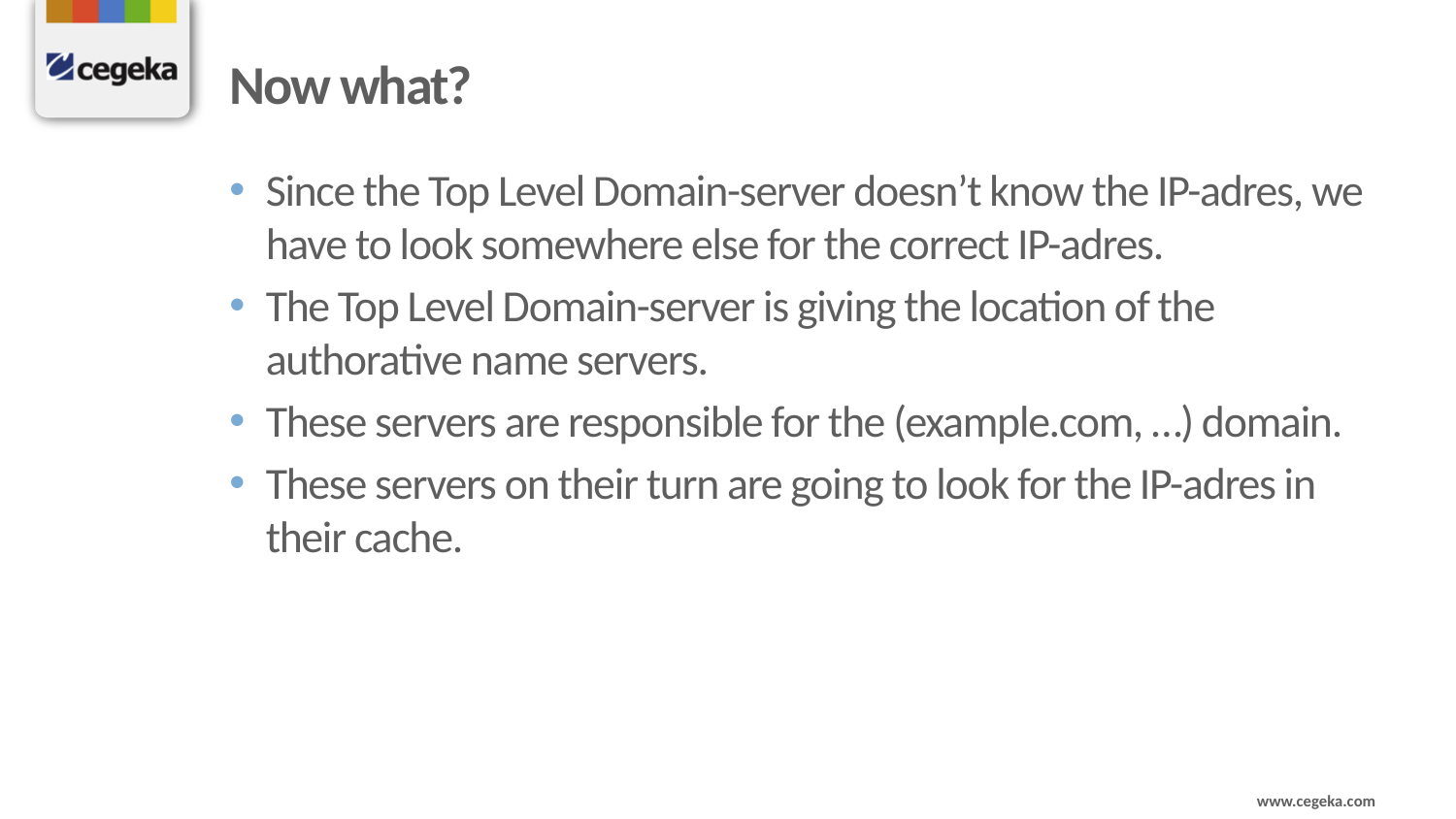

# Now what?
Since the Top Level Domain-server doesn’t know the IP-adres, we have to look somewhere else for the correct IP-adres.
The Top Level Domain-server is giving the location of the authorative name servers.
These servers are responsible for the (example.com, …) domain.
These servers on their turn are going to look for the IP-adres in their cache.